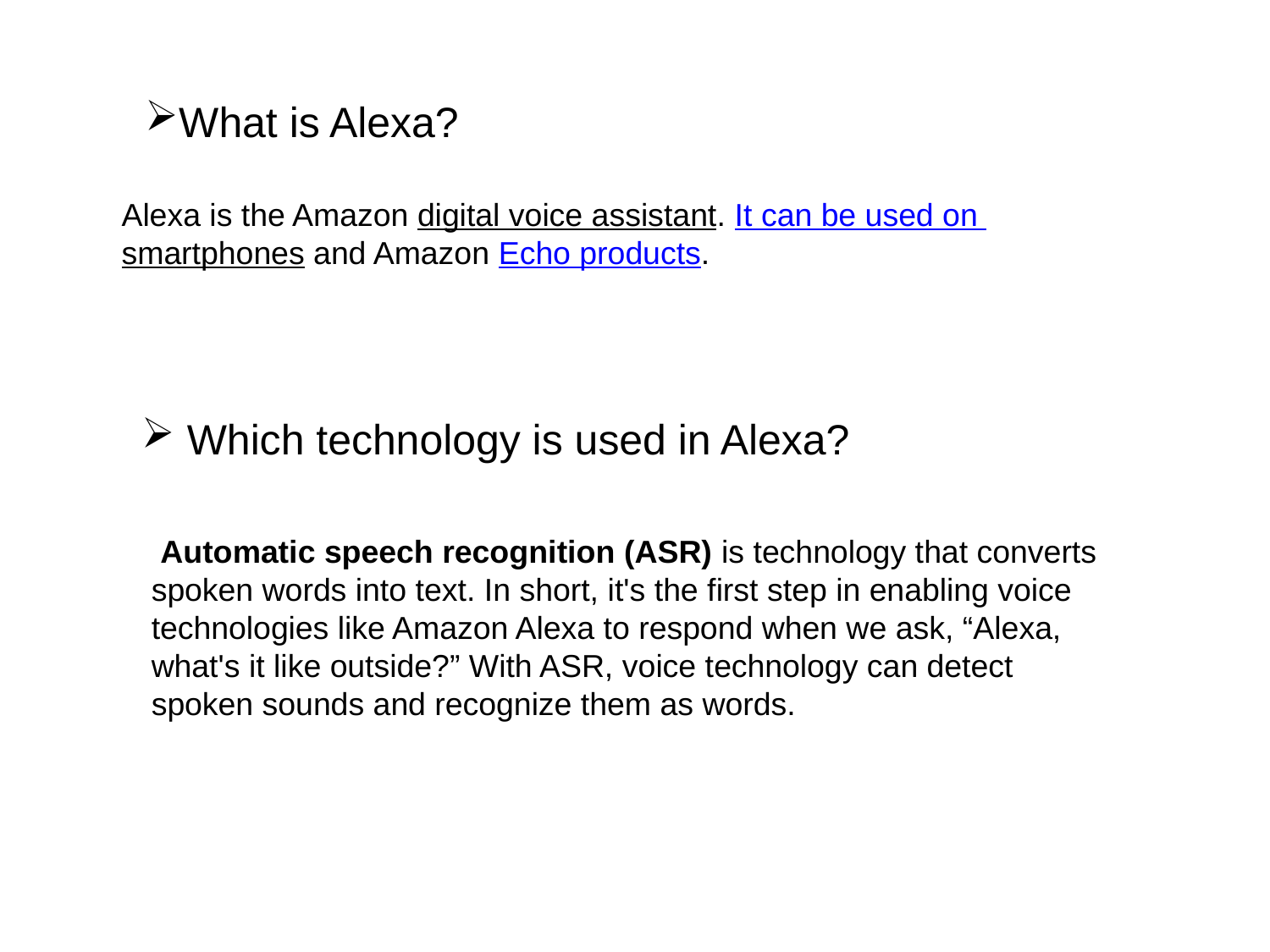

What is Alexa?
Alexa is the Amazon digital voice assistant. It can be used on smartphones and Amazon Echo products.
 Which technology is used in Alexa?
 Automatic speech recognition (ASR) is technology that converts spoken words into text. In short, it's the first step in enabling voice technologies like Amazon Alexa to respond when we ask, “Alexa, what's it like outside?” With ASR, voice technology can detect spoken sounds and recognize them as words.